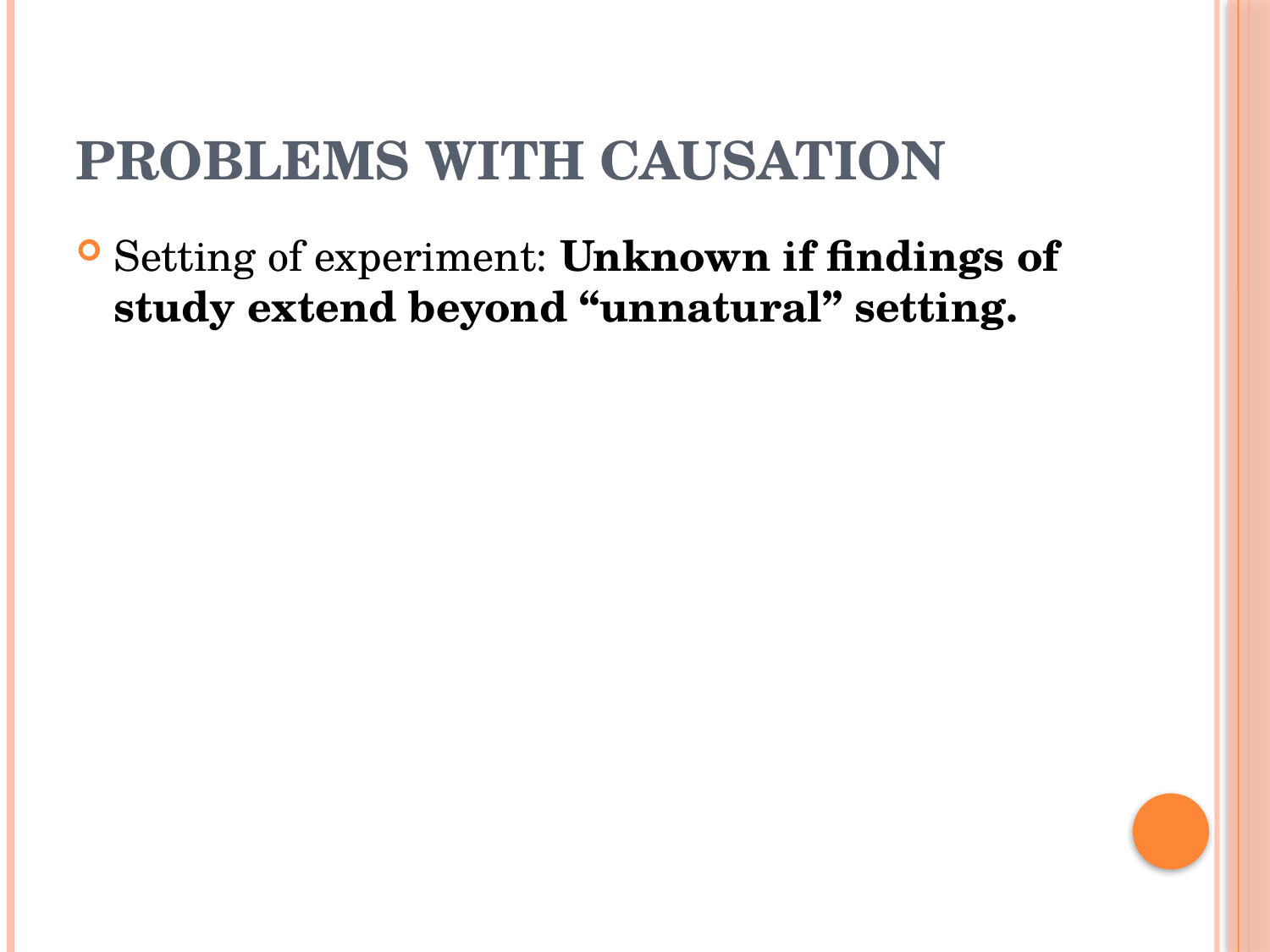

# Problems with causation
Setting of experiment: Unknown if findings of study extend beyond “unnatural” setting.